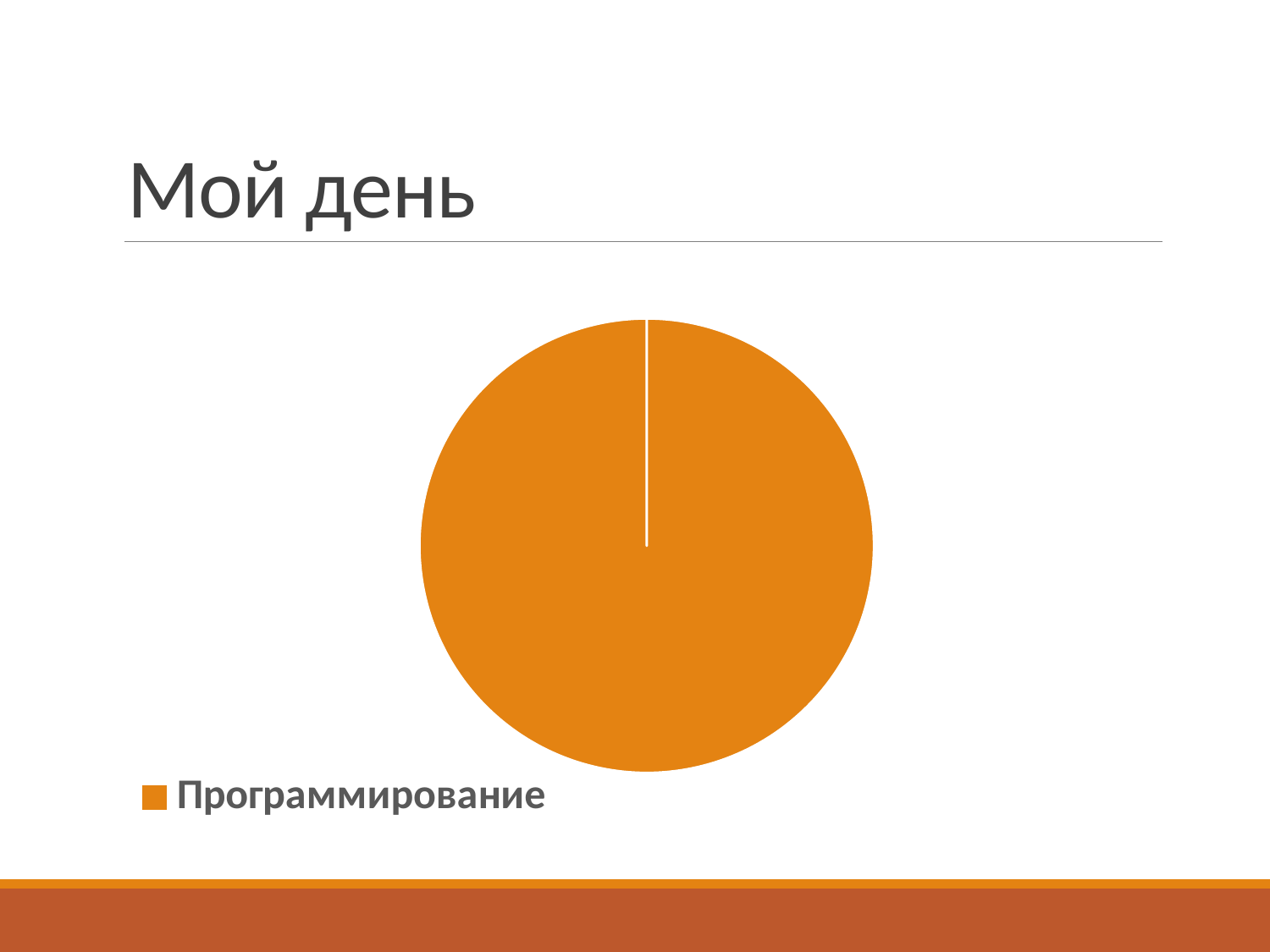

# Мой день

### Chart

| Category | Столбец1 |
|---|---|
| Программирование | 100.0 |